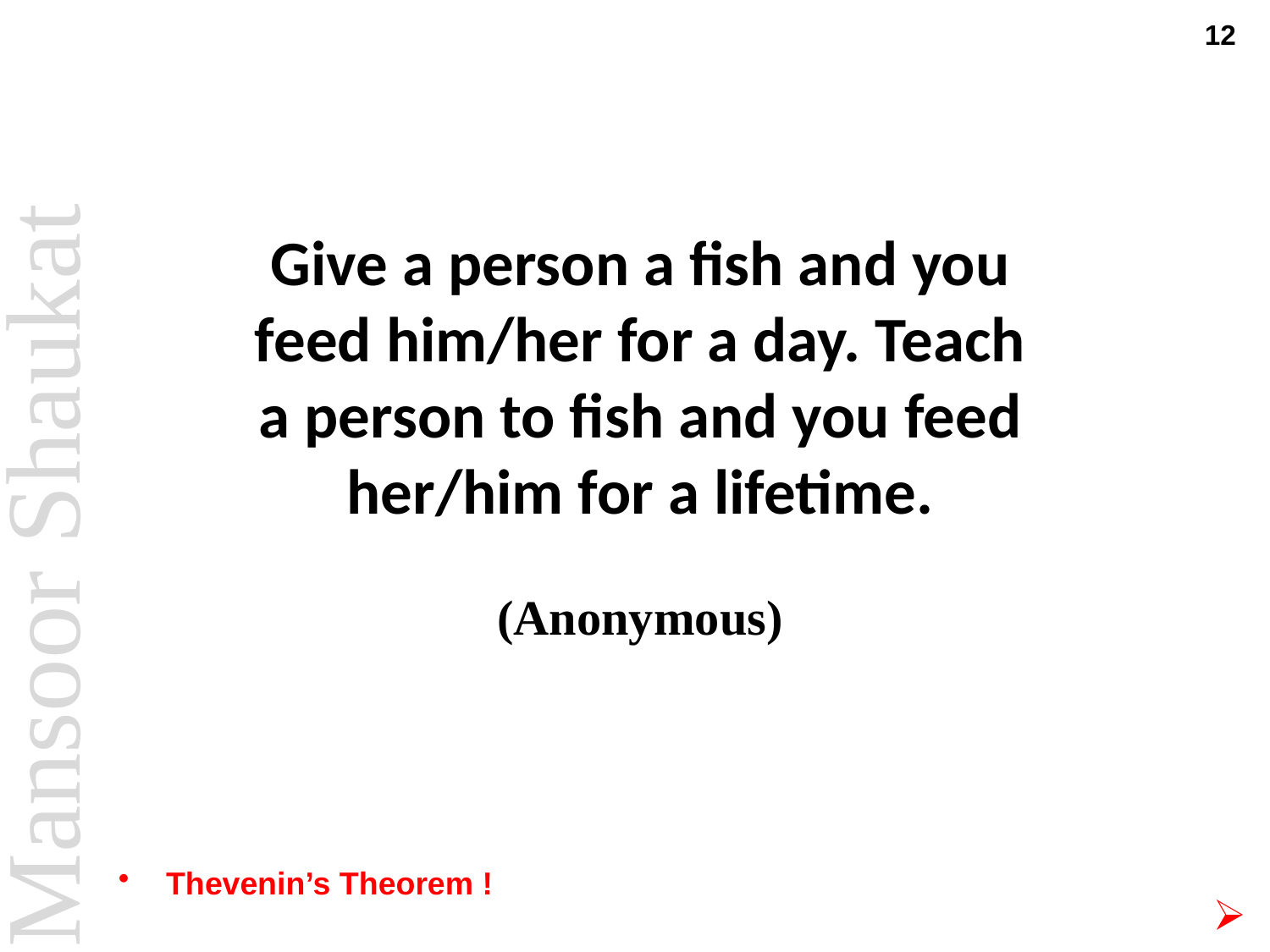

12
# Give a person a fish and you feed him/her for a day. Teach a person to fish and you feed her/him for a lifetime. (Anonymous)
Thevenin’s Theorem !